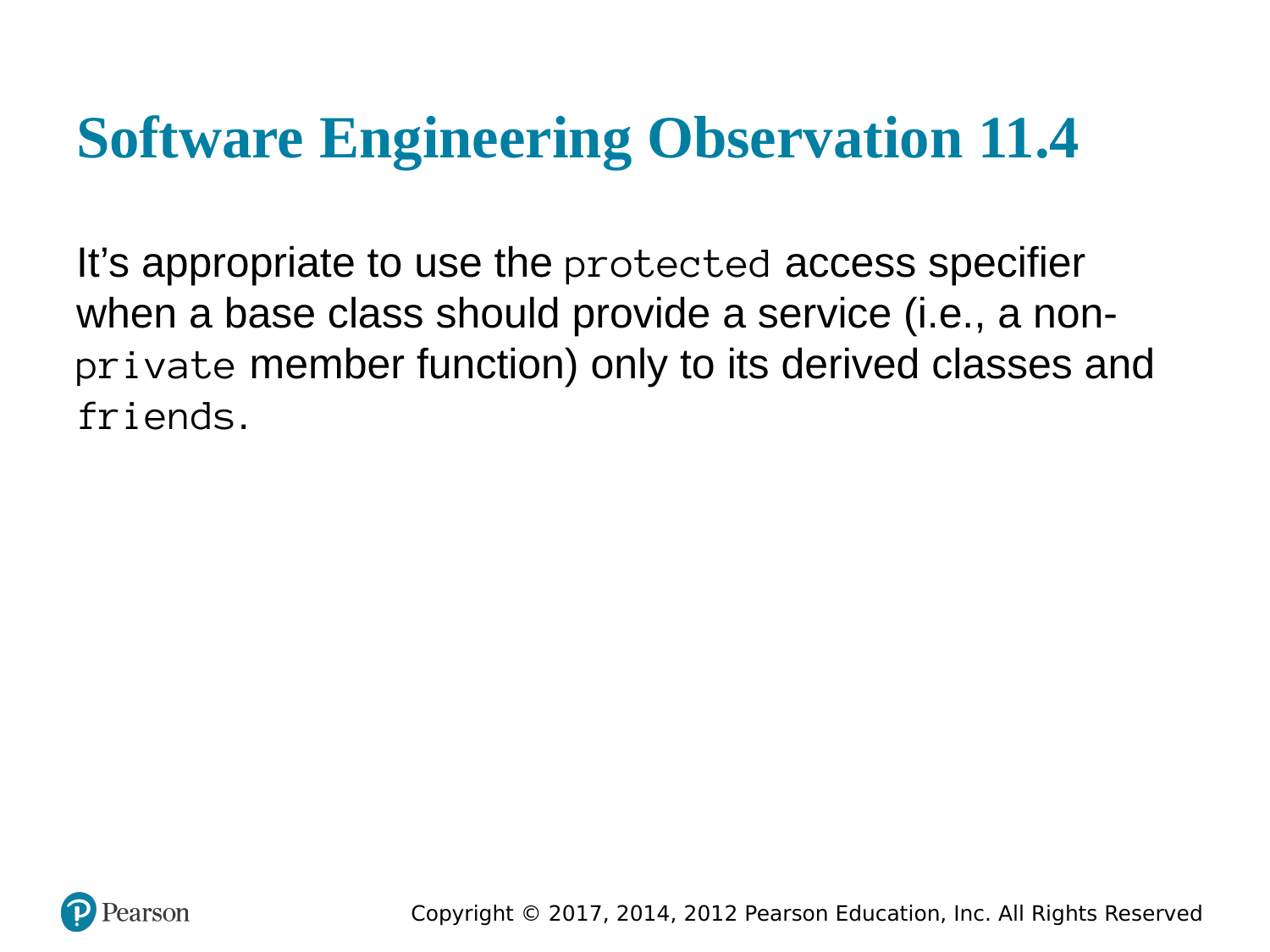

# Software Engineering Observation 11.4
It’s appropriate to use the protected access specifier when a base class should provide a service (i.e., a non-private member function) only to its derived classes and friends.